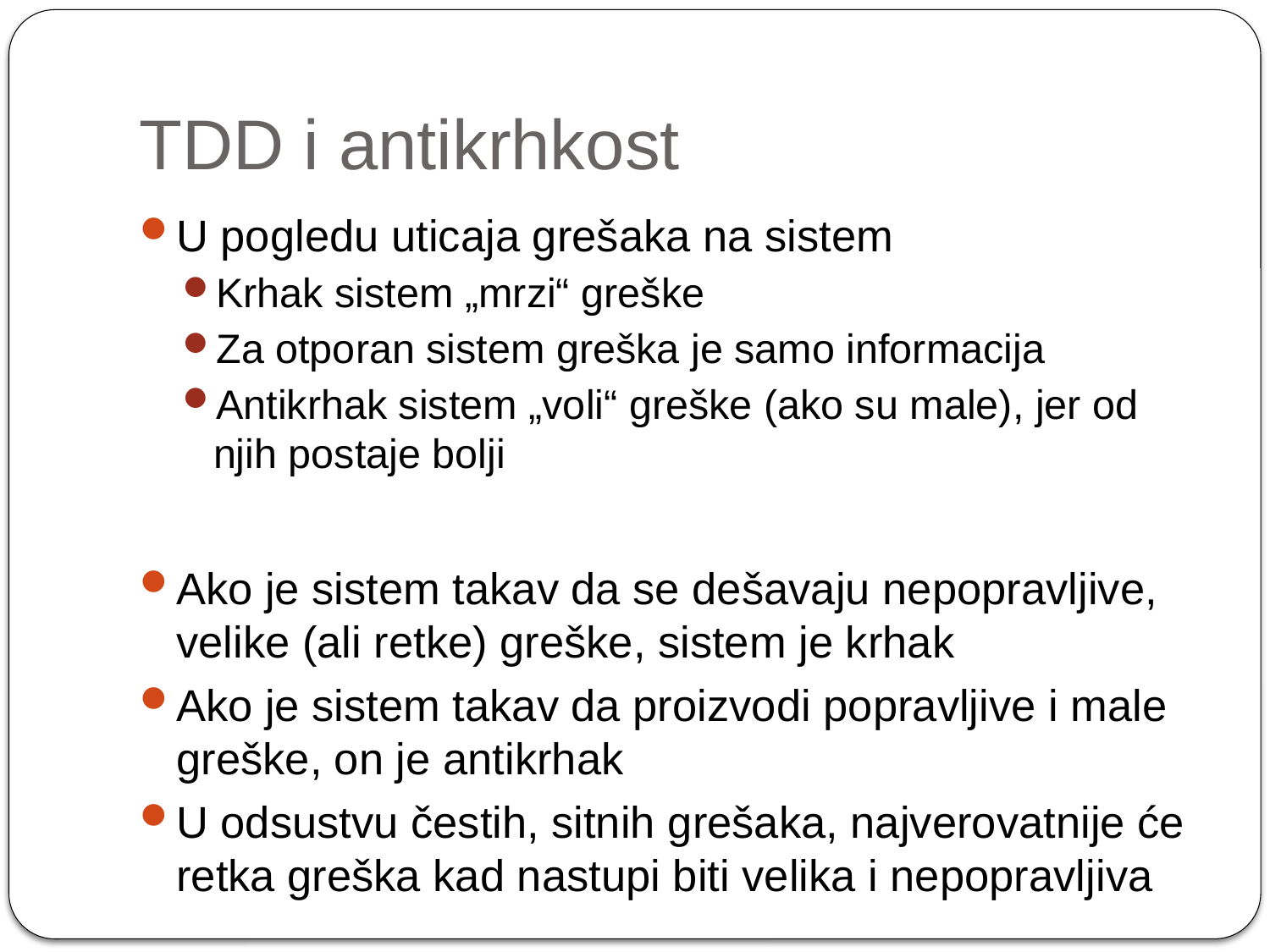

# TDD i antikrhkost
U pogledu uticaja grešaka na sistem
Krhak sistem „mrzi“ greške
Za otporan sistem greška je samo informacija
Antikrhak sistem „voli“ greške (ako su male), jer od njih postaje bolji

Ako je sistem takav da se dešavaju nepopravljive, velike (ali retke) greške, sistem je krhak
Ako je sistem takav da proizvodi popravljive i male greške, on je antikrhak
U odsustvu čestih, sitnih grešaka, najverovatnije će retka greška kad nastupi biti velika i nepopravljiva